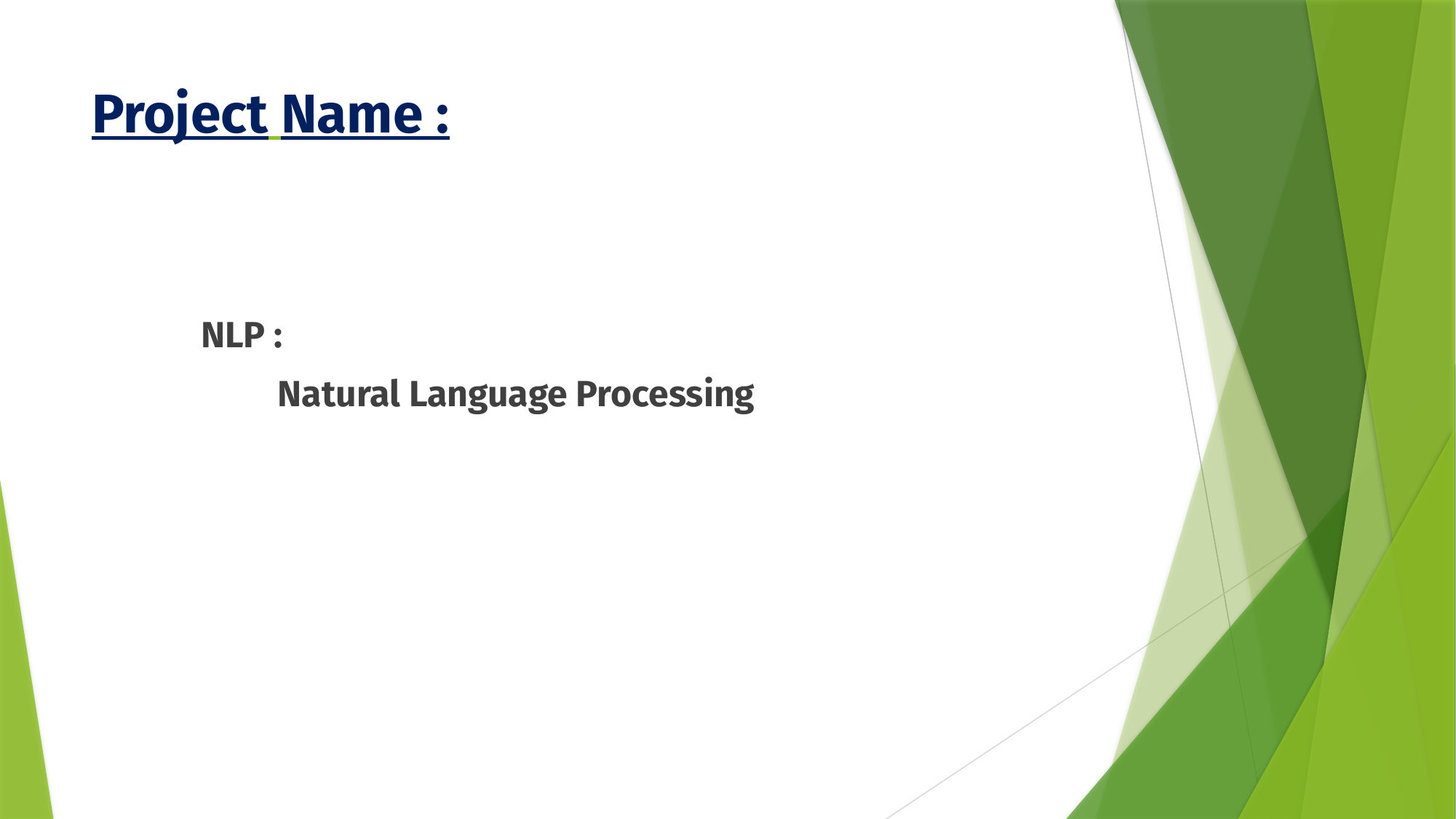

# Project Name :

	NLP :
	         Natural Language Processing